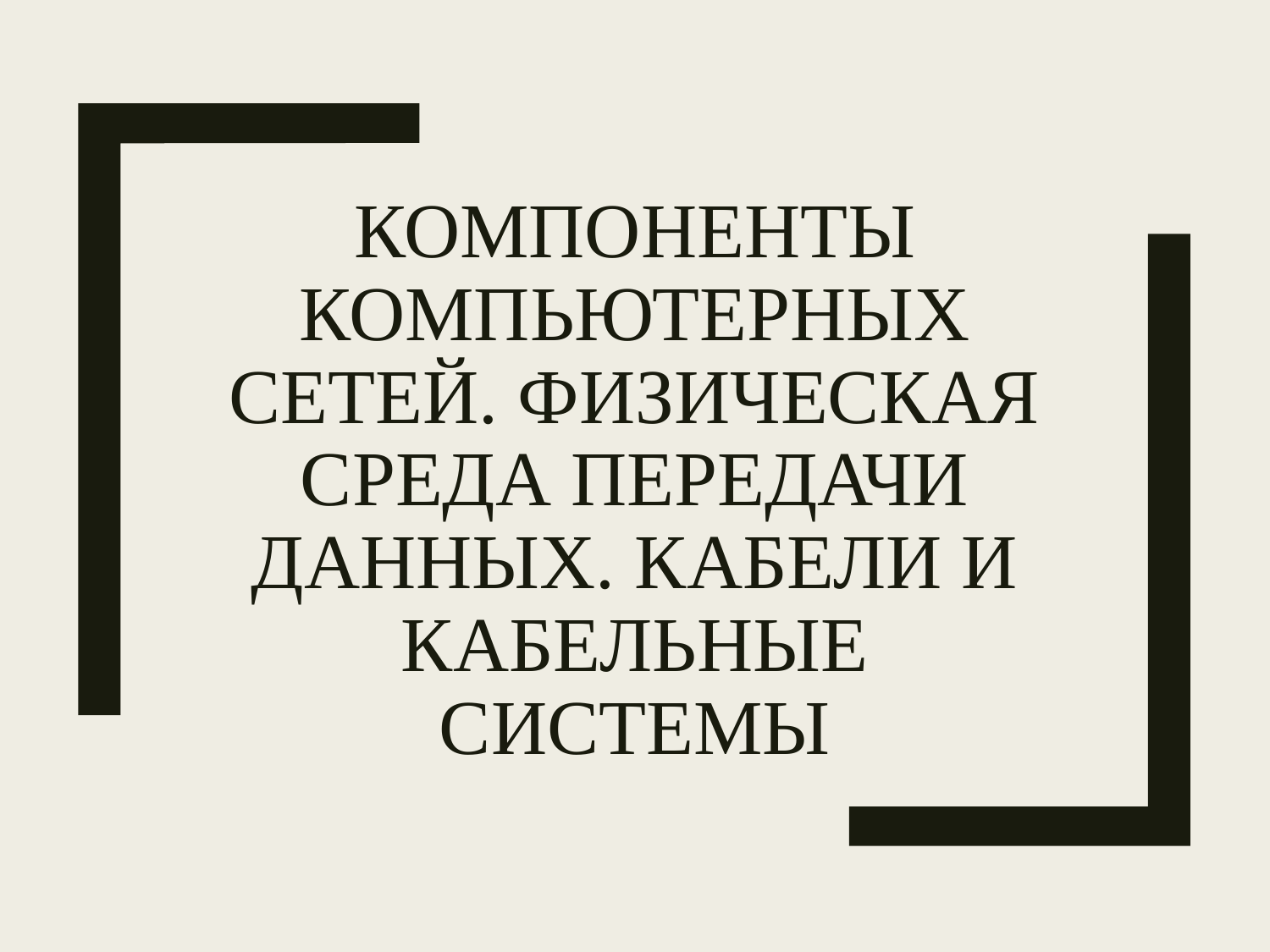

# КОМПОНЕНТЫ КОМПЬЮТЕРНЫХ СЕТЕЙ. ФИЗИЧЕСКАЯ СРЕДА ПЕРЕДАЧИ ДАННЫХ. КАБЕЛИ И КАБЕЛЬНЫЕ СИСТЕМЫ